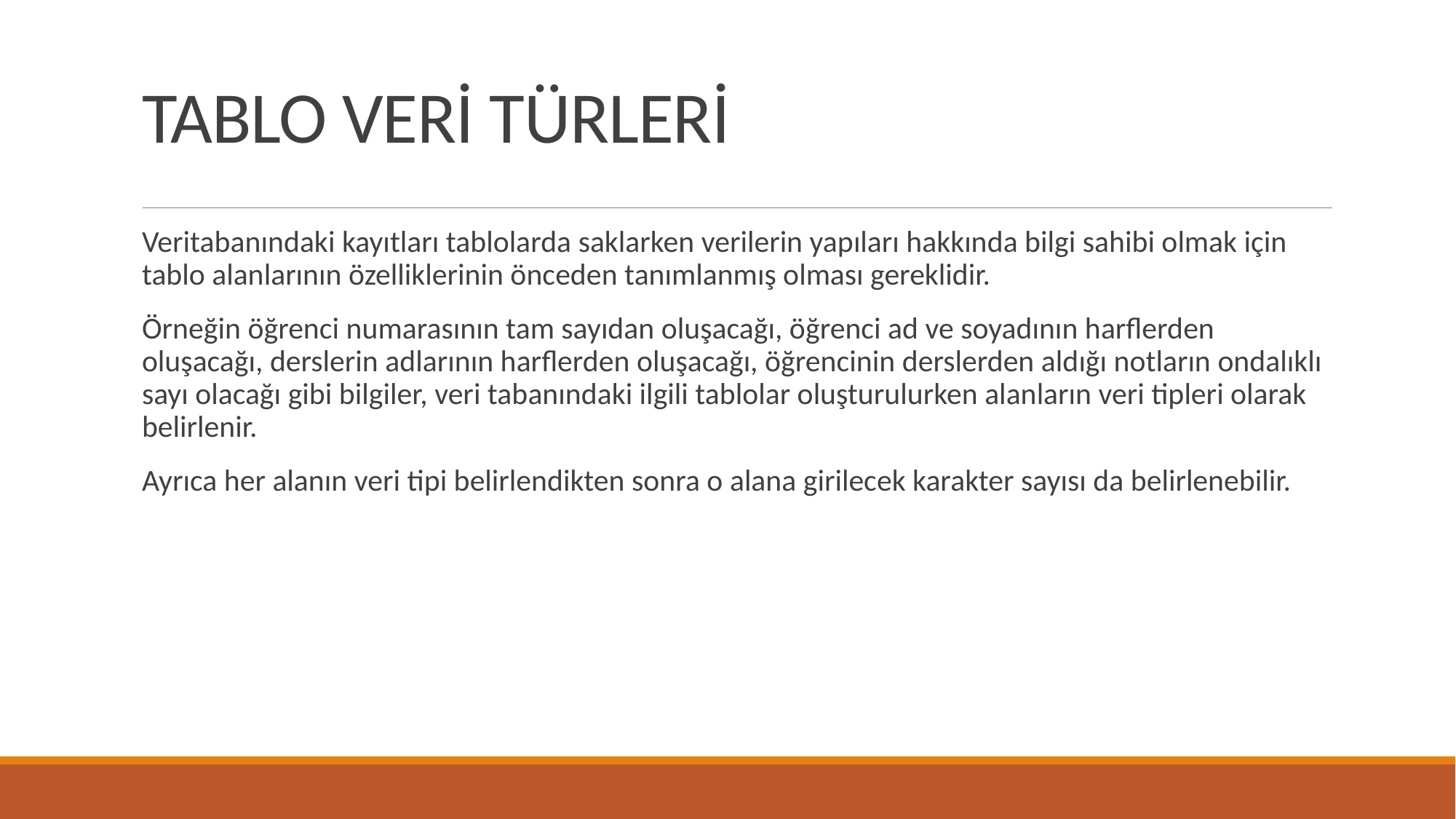

# TABLO VERİ TÜRLERİ
Veritabanındaki kayıtları tablolarda saklarken verilerin yapıları hakkında bilgi sahibi olmak için tablo alanlarının özelliklerinin önceden tanımlanmış olması gereklidir.
Örneğin öğrenci numarasının tam sayıdan oluşacağı, öğrenci ad ve soyadının harflerden oluşacağı, derslerin adlarının harflerden oluşacağı, öğrencinin derslerden aldığı notların ondalıklı sayı olacağı gibi bilgiler, veri tabanındaki ilgili tablolar oluşturulurken alanların veri tipleri olarak belirlenir.
Ayrıca her alanın veri tipi belirlendikten sonra o alana girilecek karakter sayısı da belirlenebilir.